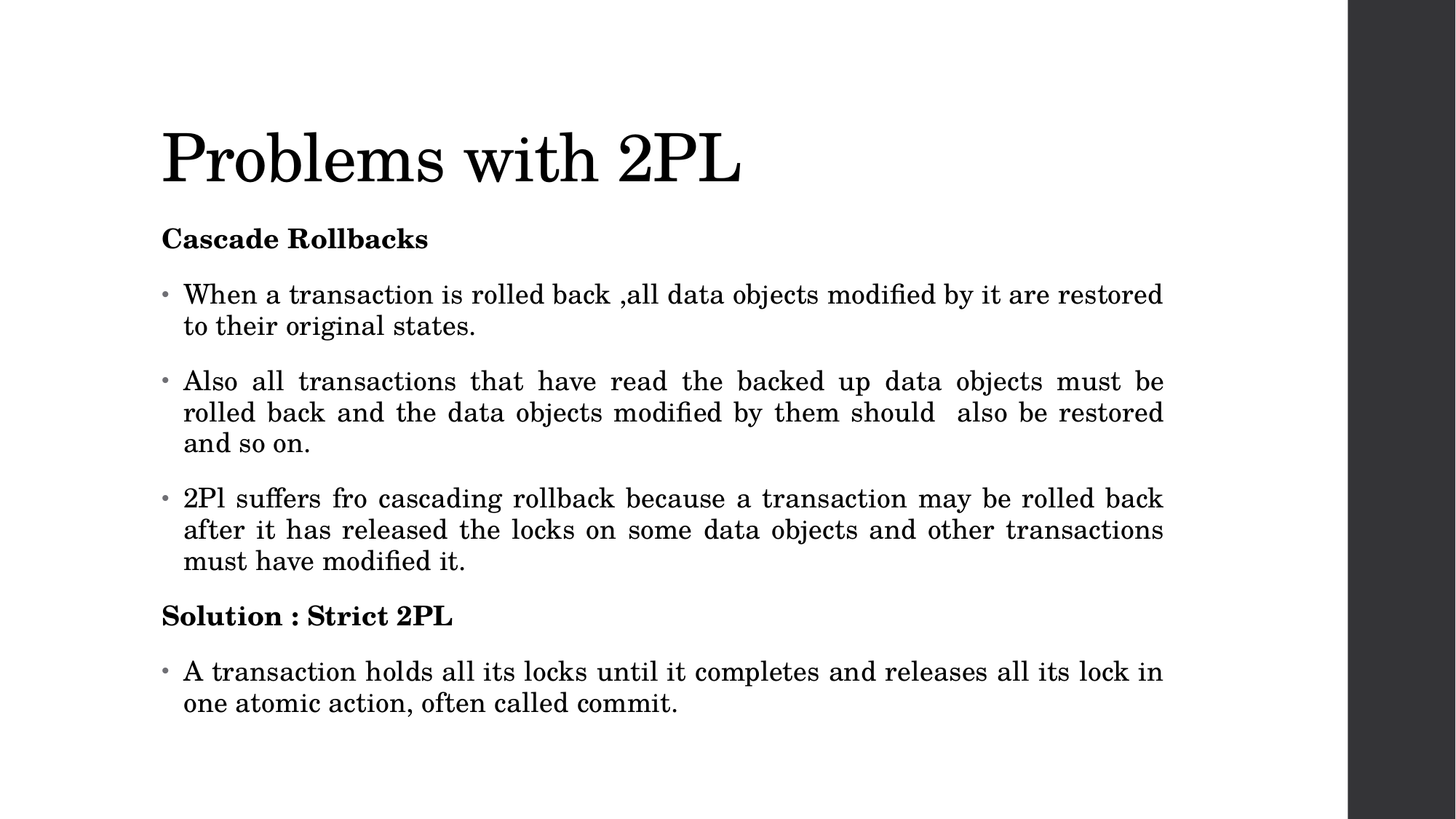

# Problems with 2PL
Cascade Rollbacks
When a transaction is rolled back ,all data objects modified by it are restored to their original states.
Also all transactions that have read the backed up data objects must be rolled back and the data objects modified by them should  also be restored and so on.
2Pl suffers fro cascading rollback because a transaction may be rolled back after it has released the locks on some data objects and other transactions must have modified it.
Solution : Strict 2PL
A transaction holds all its locks until it completes and releases all its lock in one atomic action, often called commit.